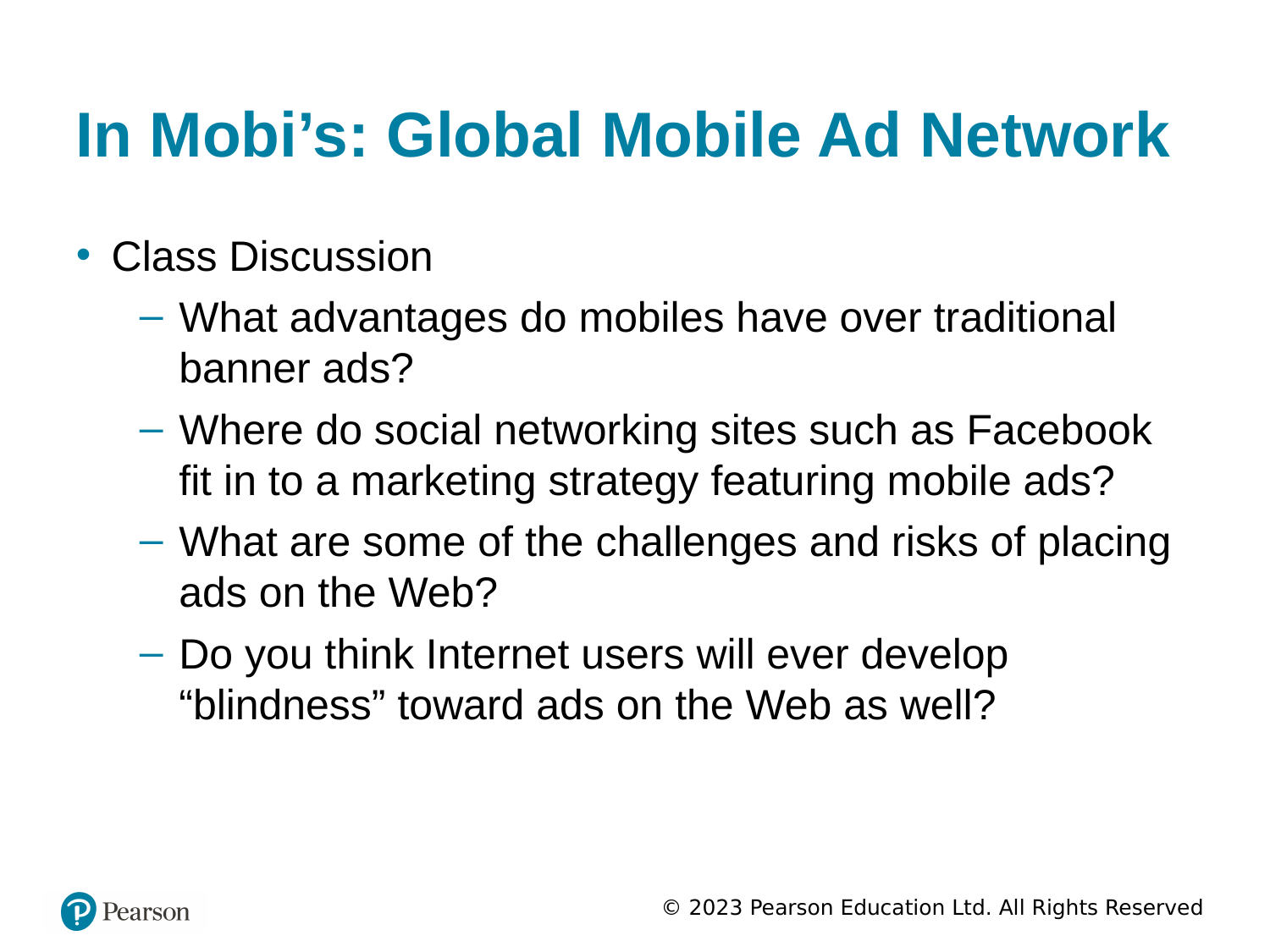

# In Mobi’s: Global Mobile Ad Network
Class Discussion
What advantages do mobiles have over traditional banner ads?
Where do social networking sites such as Facebook fit in to a marketing strategy featuring mobile ads?
What are some of the challenges and risks of placing ads on the Web?
Do you think Internet users will ever develop “blindness” toward ads on the Web as well?